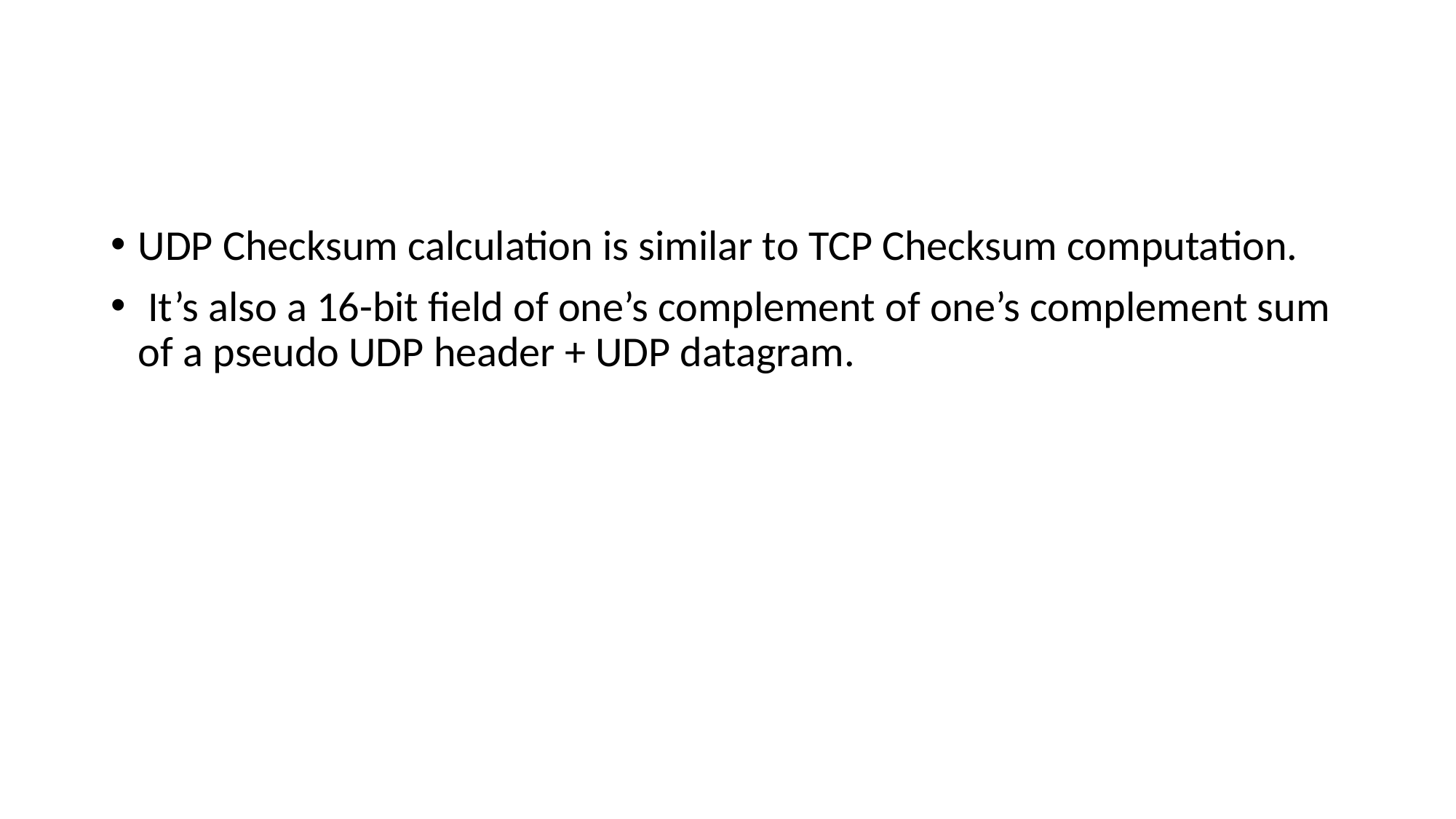

#
UDP Checksum calculation is similar to TCP Checksum computation.
 It’s also a 16-bit field of one’s complement of one’s complement sum of a pseudo UDP header + UDP datagram.